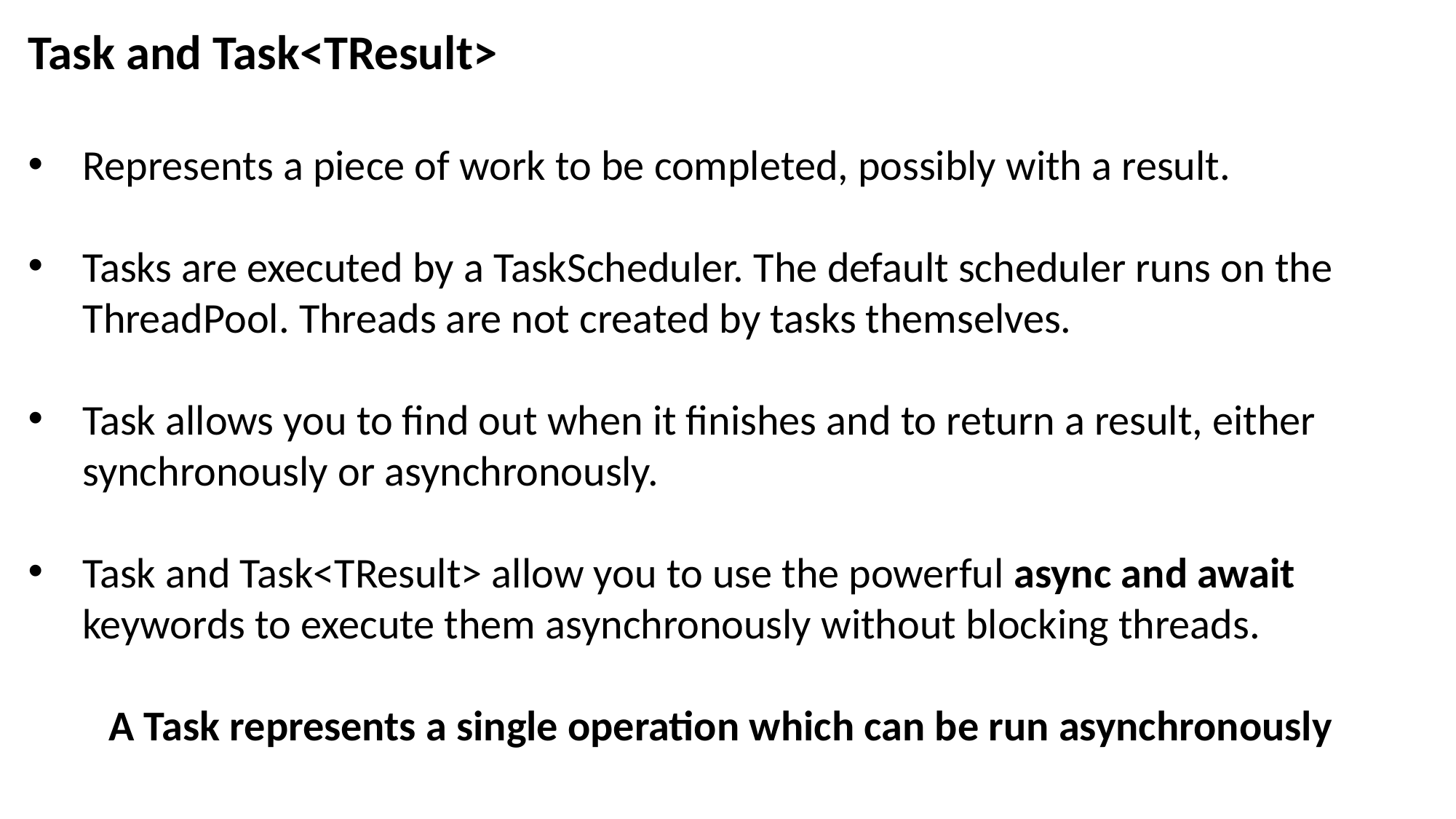

Task and Task<TResult>

Represents a piece of work to be completed, possibly with a result.

Tasks are executed by a TaskScheduler. The default scheduler runs on the ThreadPool. Threads are not created by tasks themselves.

Task allows you to find out when it finishes and to return a result, either synchronously or asynchronously.

Task and Task<TResult> allow you to use the powerful async and await keywords to execute them asynchronously without blocking threads.
A Task represents a single operation which can be run asynchronously